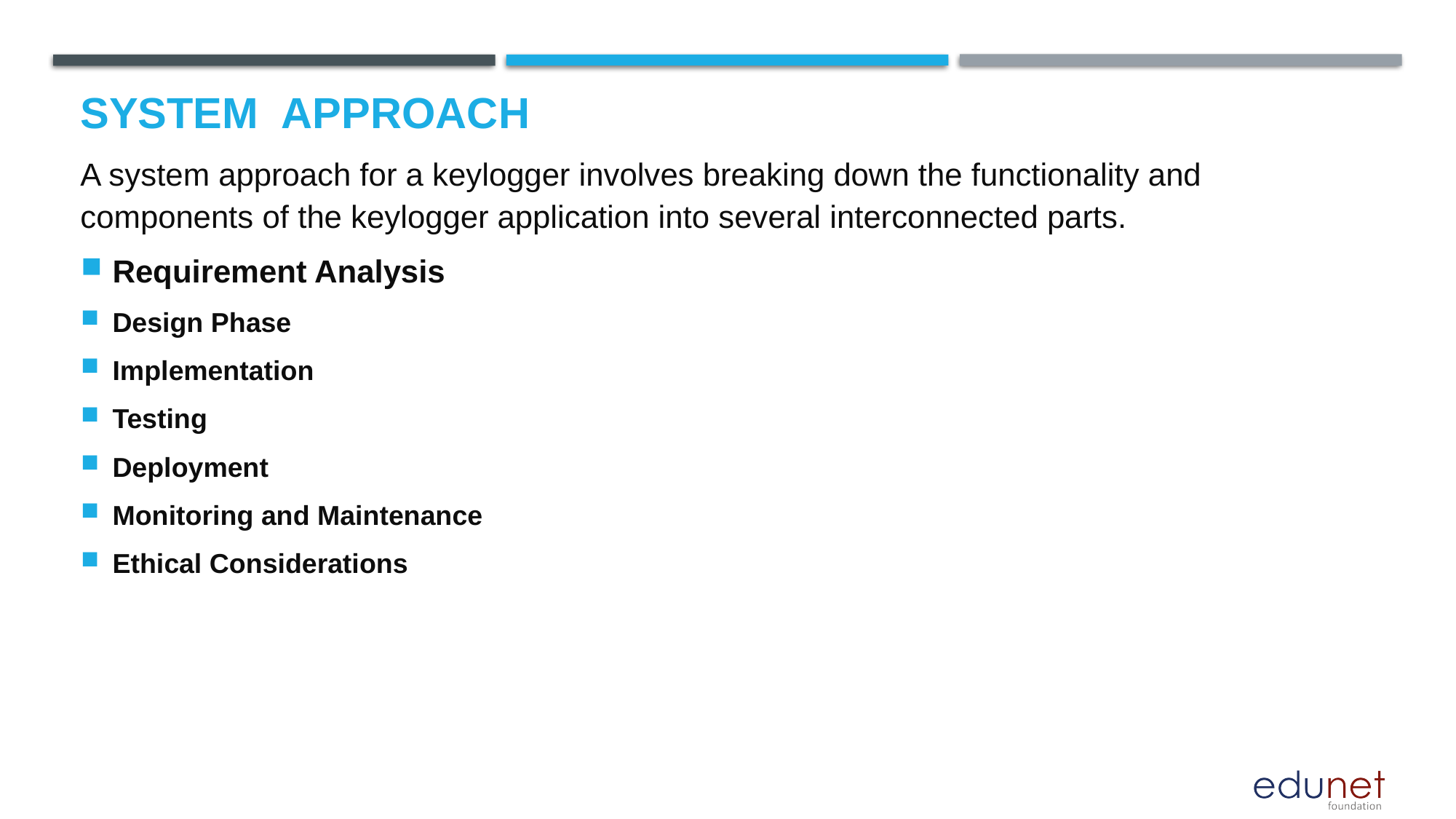

# System  Approach
A system approach for a keylogger involves breaking down the functionality and components of the keylogger application into several interconnected parts.
Requirement Analysis
Design Phase
Implementation
Testing
Deployment
Monitoring and Maintenance
Ethical Considerations